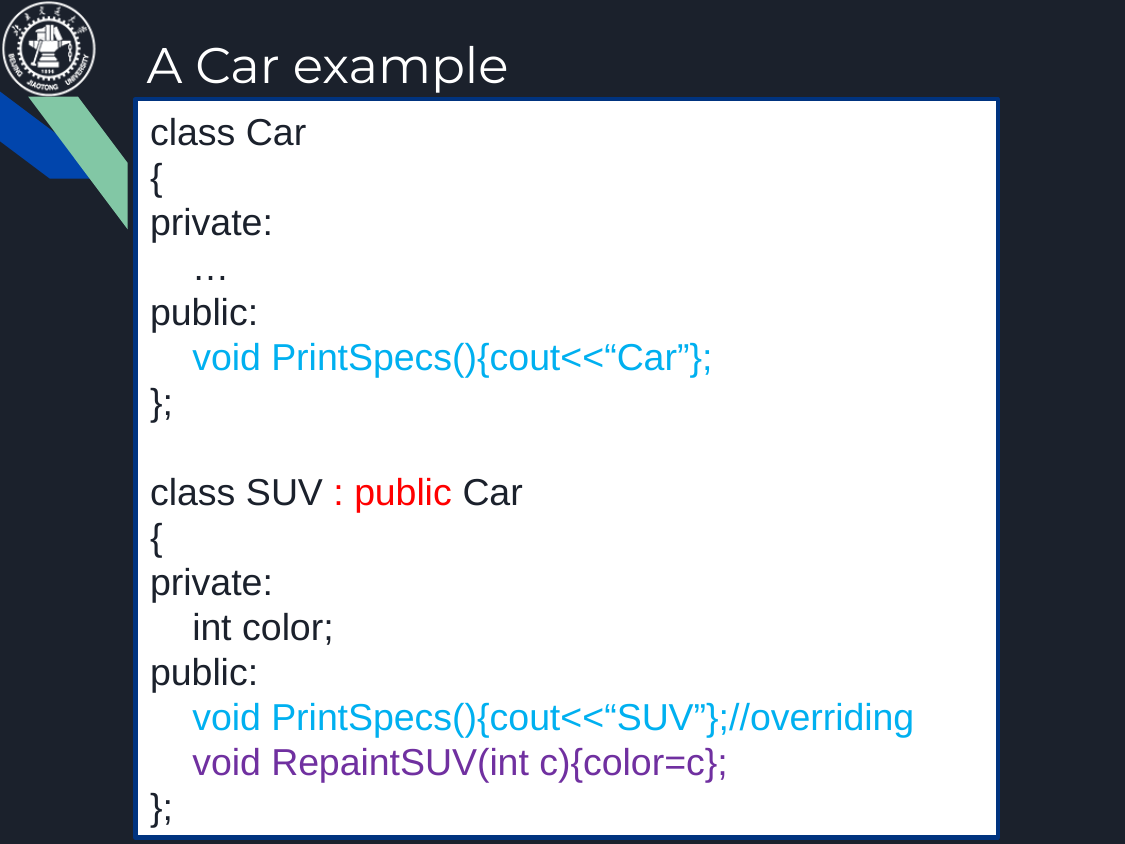

# A Car example
class Car
{
private:
    …
public:
    void PrintSpecs(){cout<<“Car”};
};

class SUV : public Car
{
private:
    int color;
public:
    void PrintSpecs(){cout<<“SUV”};//overriding
    void RepaintSUV(int c){color=c};
};